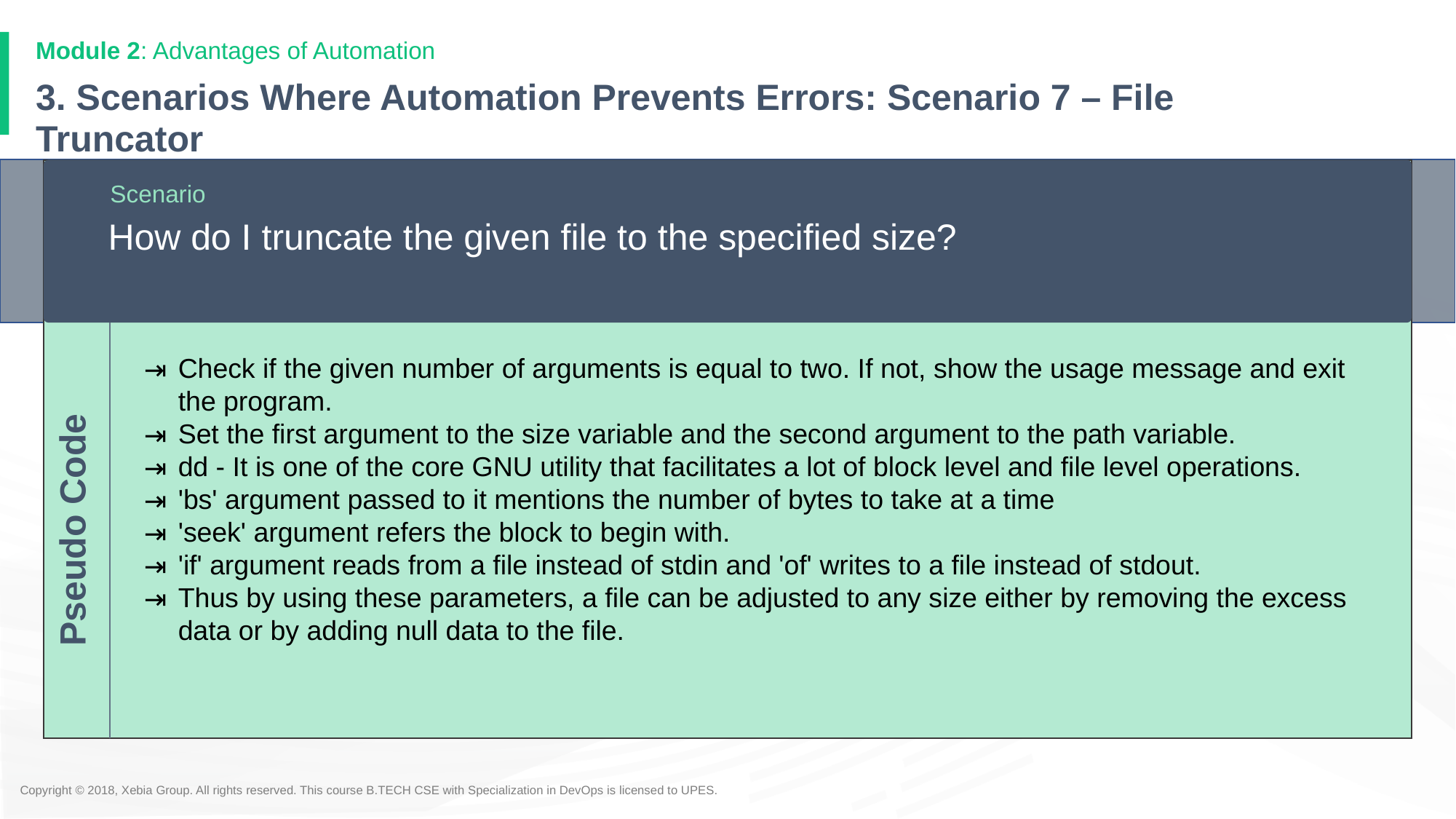

Module 2: Advantages of Automation
# 3. Scenarios Where Automation Prevents Errors: Scenario 7 – File Truncator

Scenario
How do I truncate the given file to the specified size?
Check if the given number of arguments is equal to two. If not, show the usage message and exit the program.
Set the first argument to the size variable and the second argument to the path variable.
dd - It is one of the core GNU utility that facilitates a lot of block level and file level operations.
'bs' argument passed to it mentions the number of bytes to take at a time
'seek' argument refers the block to begin with.
'if' argument reads from a file instead of stdin and 'of' writes to a file instead of stdout.
Thus by using these parameters, a file can be adjusted to any size either by removing the excess data or by adding null data to the file.
Pseudo Code